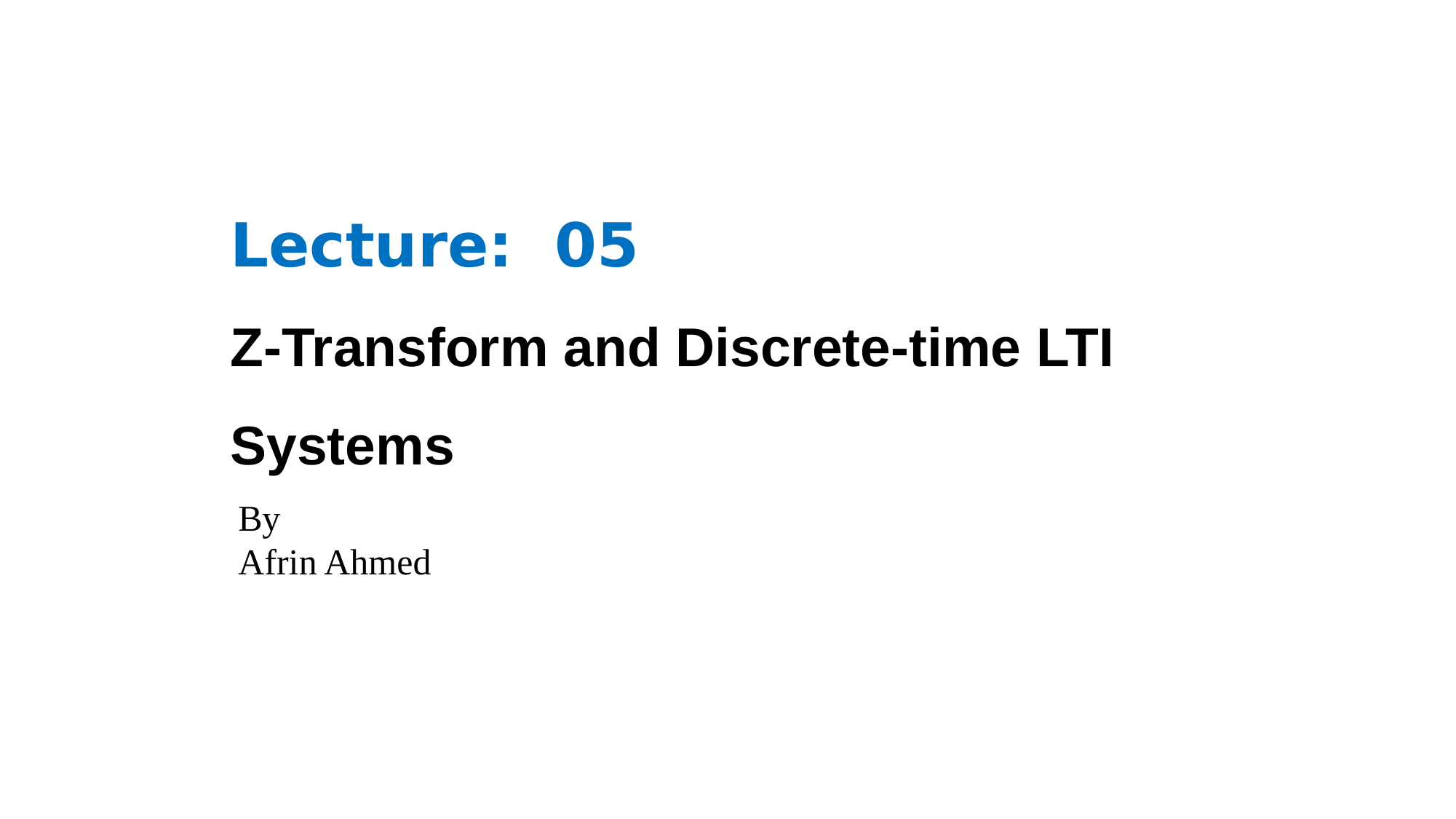

Lecture:  05
Z-Transform and Discrete-time LTI Systems
By
Afrin Ahmed